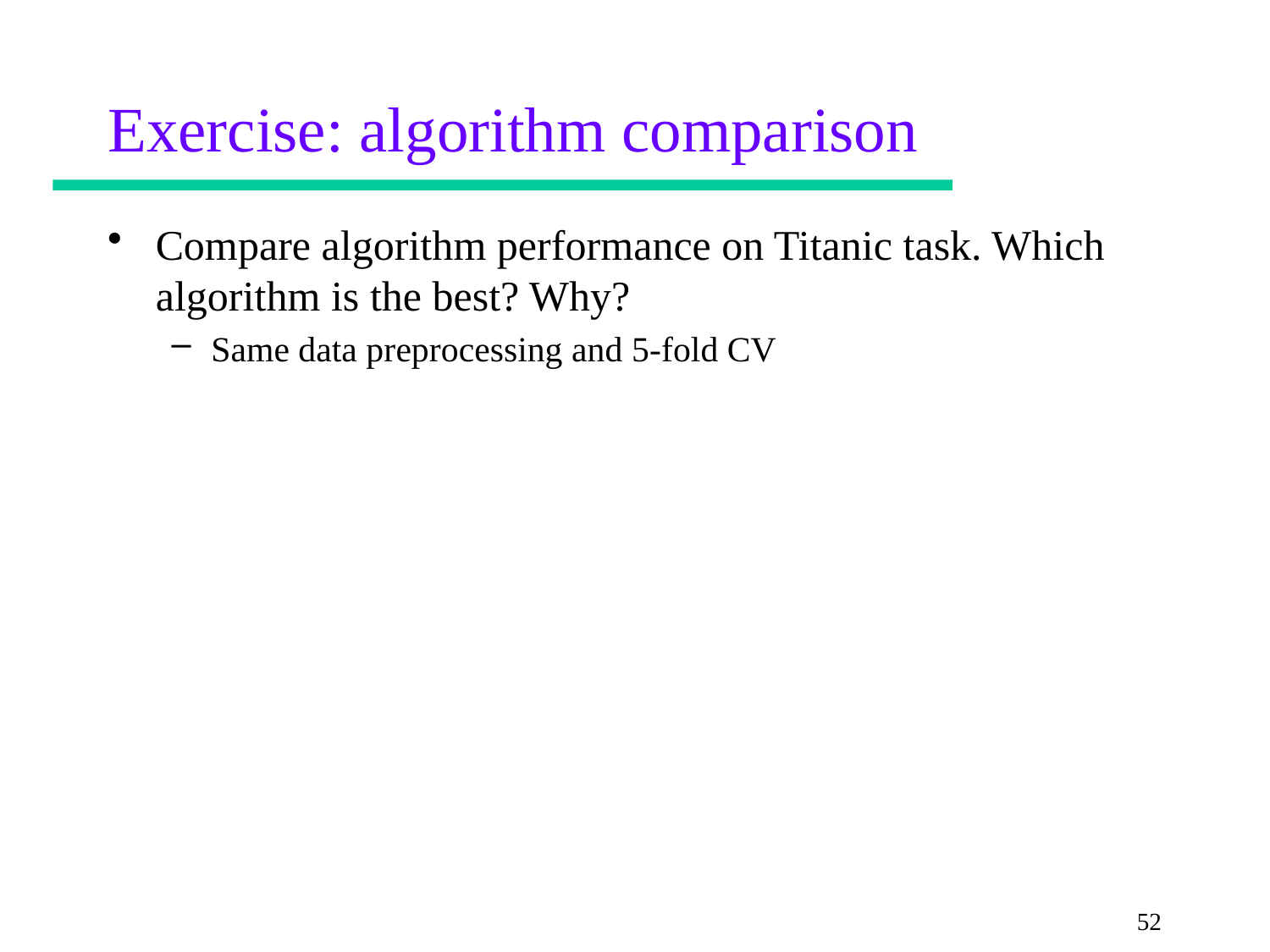

# Exercise: algorithm comparison
Compare algorithm performance on Titanic task. Which algorithm is the best? Why?
Same data preprocessing and 5-fold CV
52